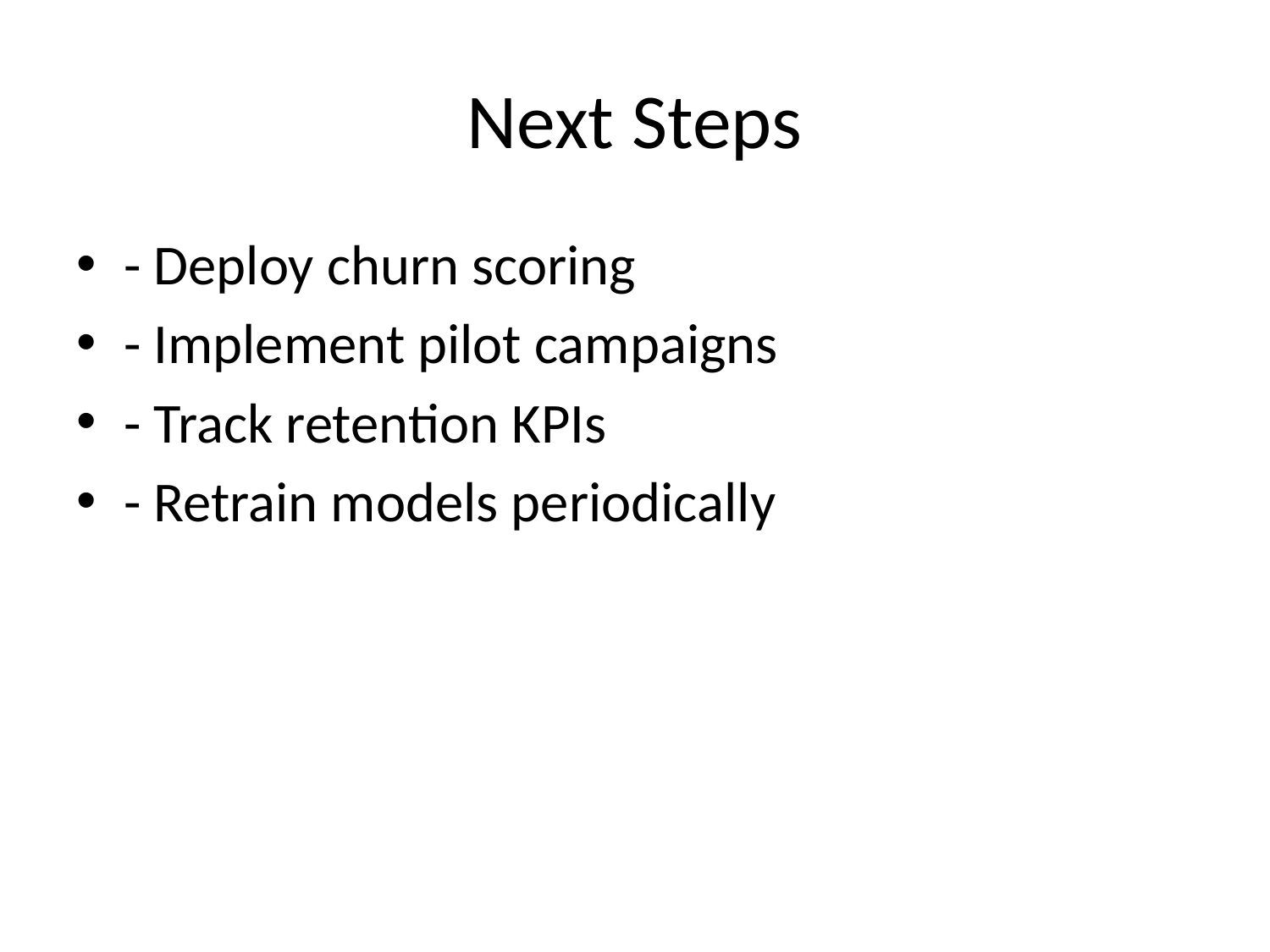

# Next Steps
- Deploy churn scoring
- Implement pilot campaigns
- Track retention KPIs
- Retrain models periodically